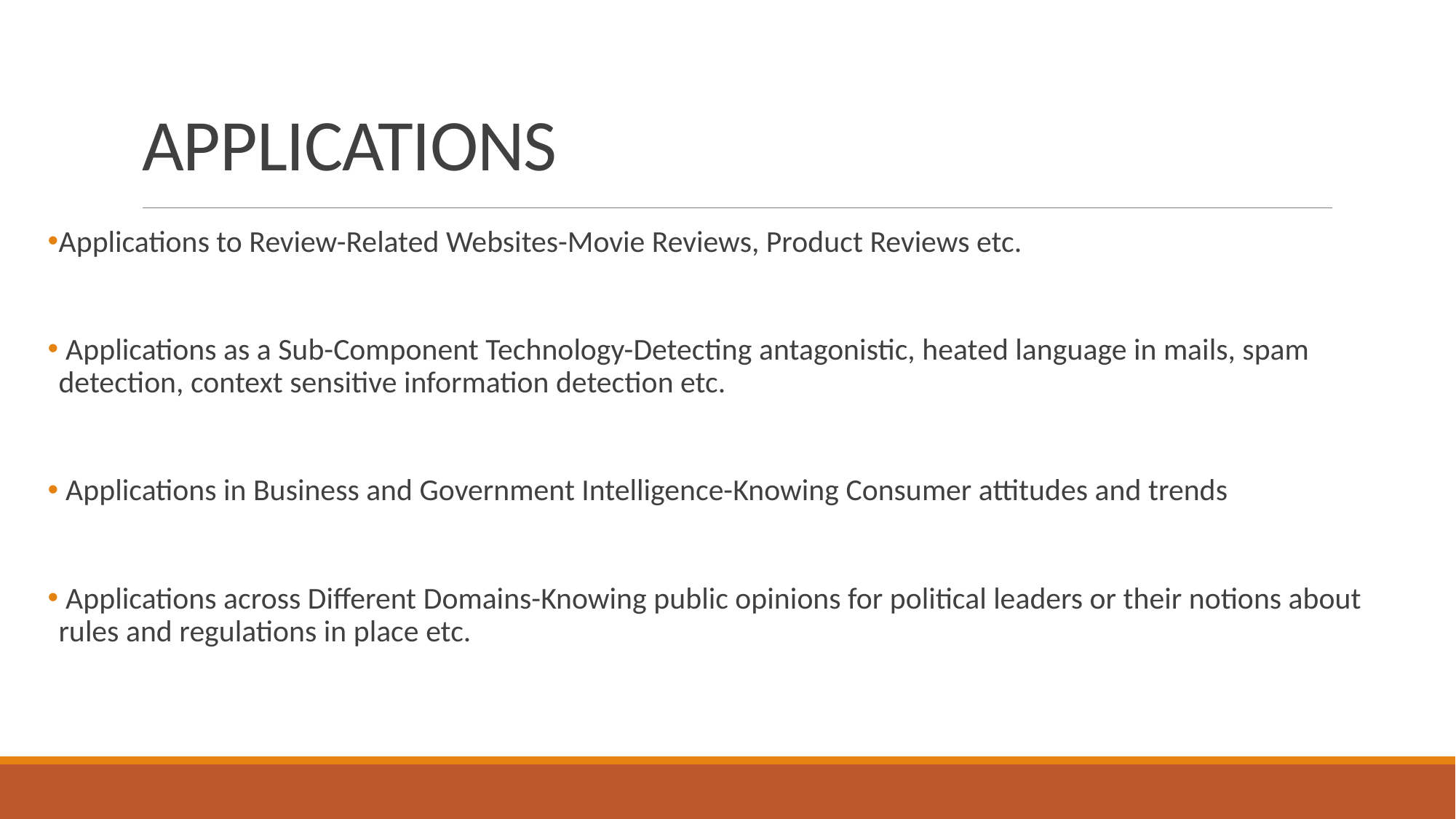

# APPLICATIONS
Applications to Review-Related Websites-Movie Reviews, Product Reviews etc.

 Applications as a Sub-Component Technology-Detecting antagonistic, heated language in mails, spam detection, context sensitive information detection etc.

 Applications in Business and Government Intelligence-Knowing Consumer attitudes and trends

 Applications across Different Domains-Knowing public opinions for political leaders or their notions about rules and regulations in place etc.